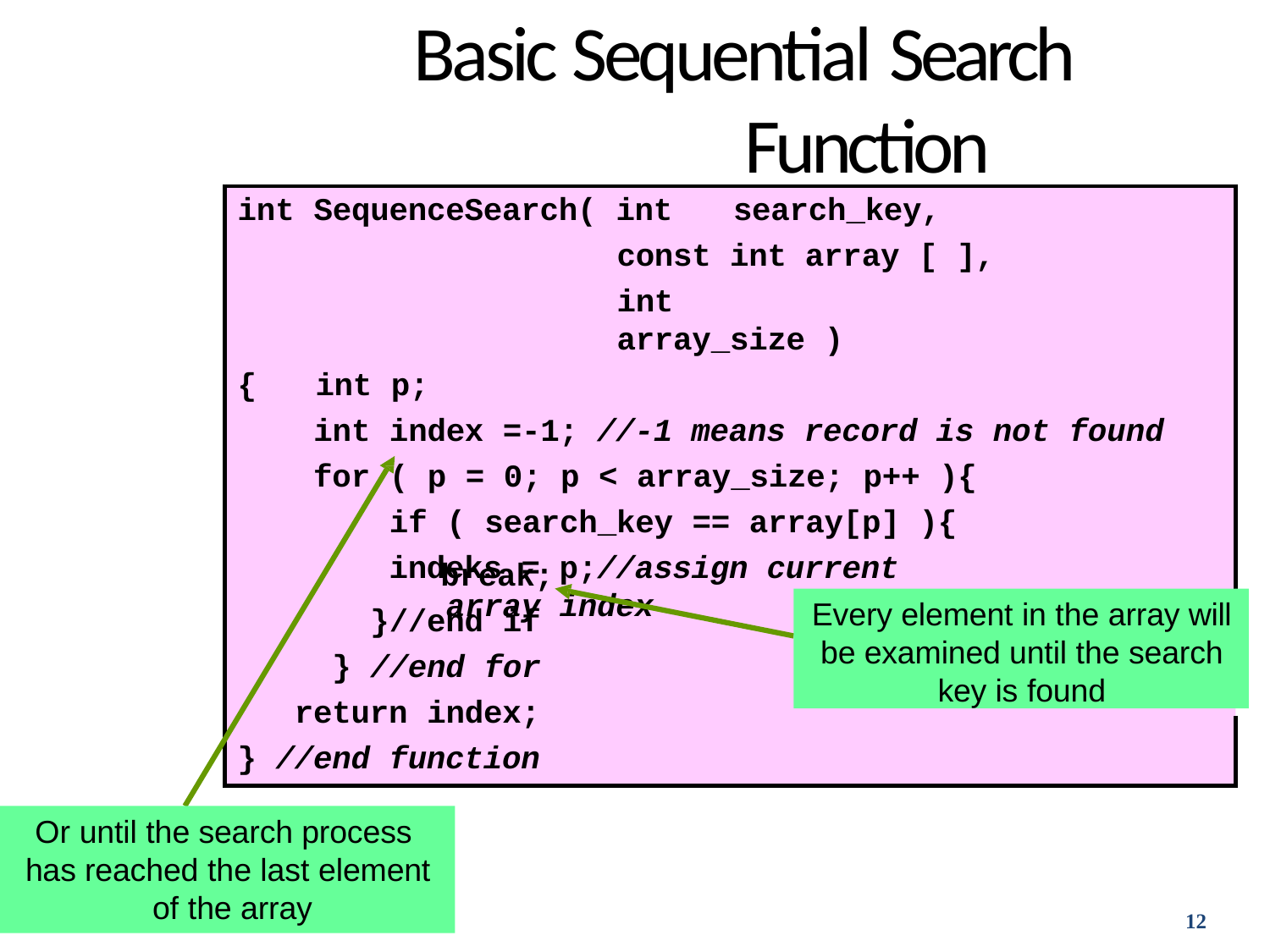

# Basic Sequential Search  Function
int SequenceSearch( int	search_key,
const int array [ ],
int	array_size )
{	int p;
int index =-1; //-1 means record is not found
for ( p = 0; p < array_size; p++ ){  if ( search_key == array[p] ){
indeks = p;//assign current array index

break;
}//end if
} //end for
return index;
} //end function

Every element in the array will  be examined until the search  key is found

Or until the search process  has reached the last element  of the array
12